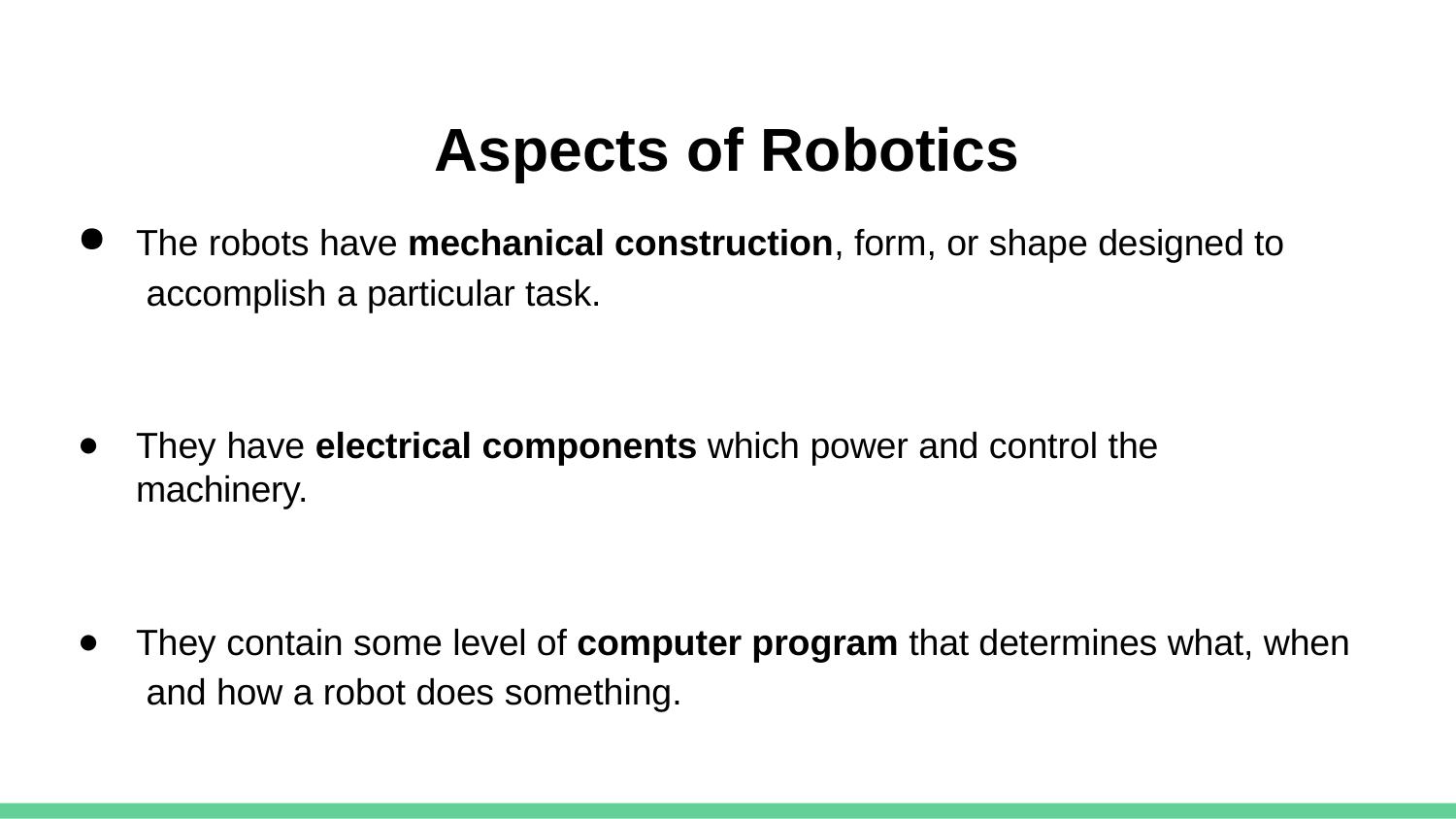

# Aspects of Robotics
The robots have mechanical construction, form, or shape designed to  accomplish a particular task.

They have electrical components which power and control the machinery.

They contain some level of computer program that determines what, when  and how a robot does something.